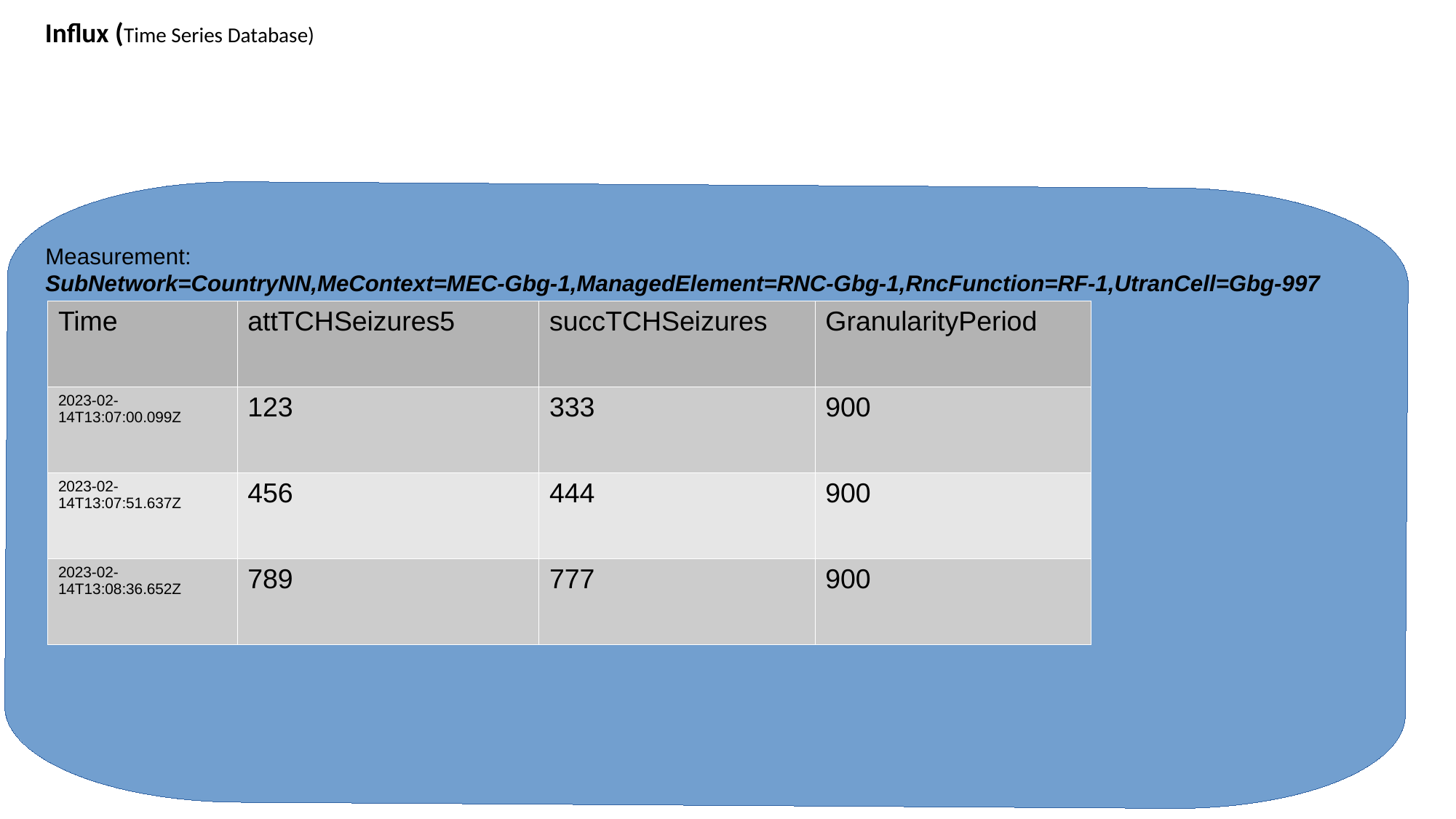

Influx (Time Series Database)
Regional scaling vs Load balancing

Measurement:
SubNetwork=CountryNN,MeContext=MEC-Gbg-1,ManagedElement=RNC-Gbg-1,RncFunction=RF-1,UtranCell=Gbg-997
| Time | attTCHSeizures5 | succTCHSeizures | GranularityPeriod |
| --- | --- | --- | --- |
| 2023-02-14T13:07:00.099Z | 123 | 333 | 900 |
| 2023-02-14T13:07:51.637Z | 456 | 444 | 900 |
| 2023-02-14T13:08:36.652Z | 789 | 777 | 900 |